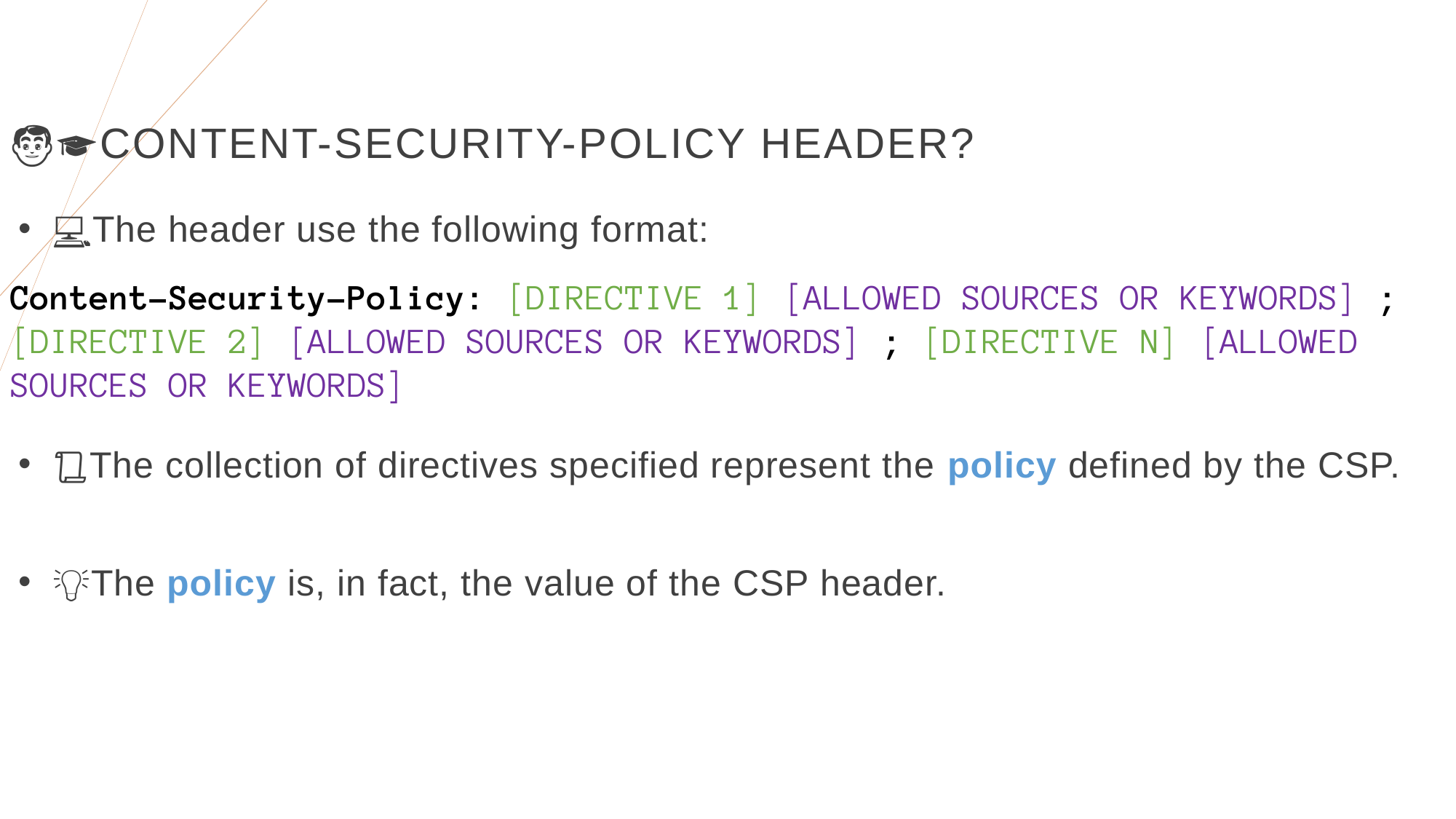

# 👨‍🎓Content-Security-Policy header?
💻The header use the following format:

📜The collection of directives specified represent the policy defined by the CSP.

💡The policy is, in fact, the value of the CSP header.

Content-Security-Policy: [DIRECTIVE 1] [ALLOWED SOURCES OR KEYWORDS] ; [DIRECTIVE 2] [ALLOWED SOURCES OR KEYWORDS] ; [DIRECTIVE N] [ALLOWED SOURCES OR KEYWORDS]